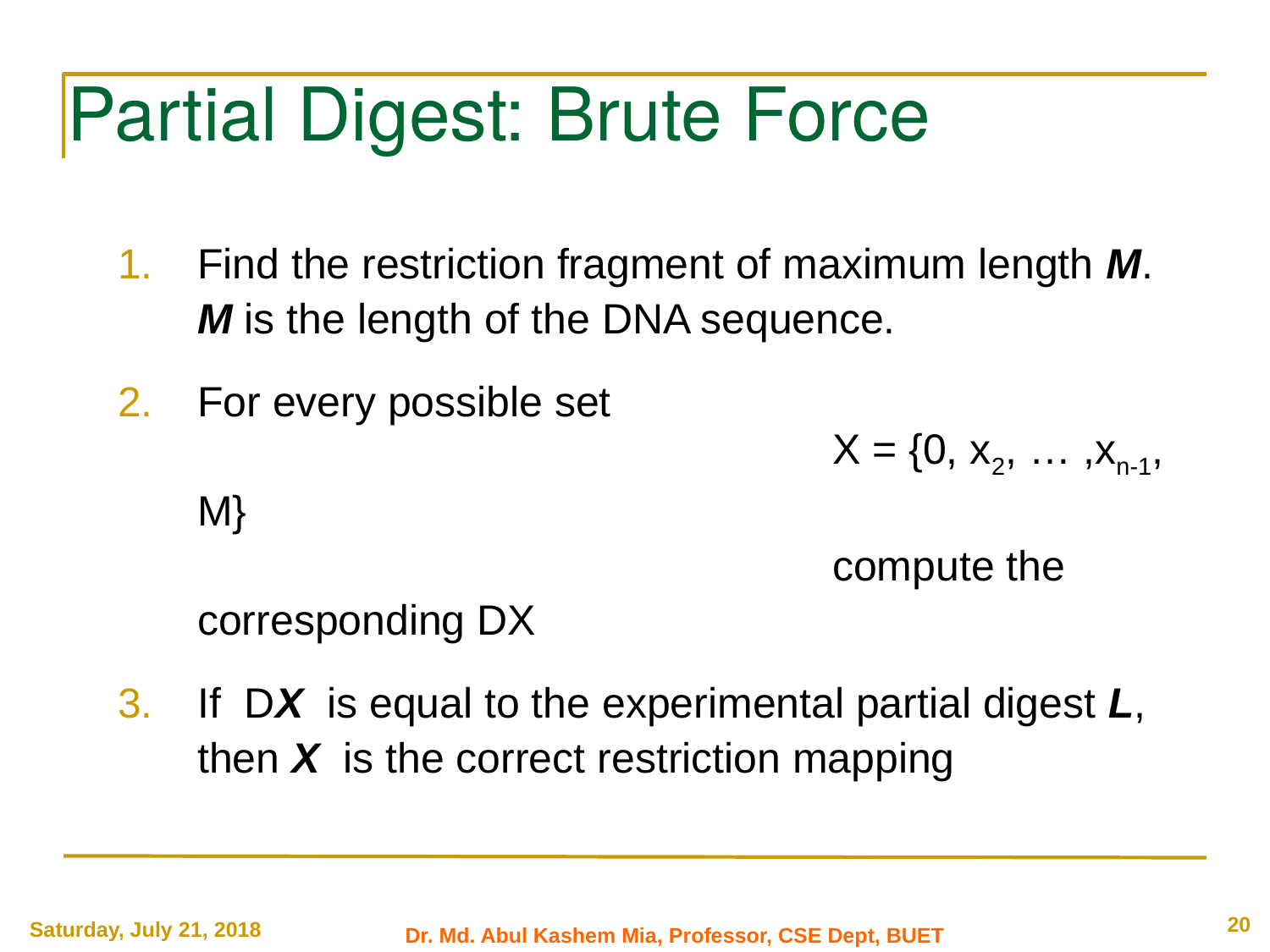

# Partial Digest: Brute Force
Find the restriction fragment of maximum length M.  M is the length of the DNA sequence.
For every possible set
						X = {0, x2, … ,xn-1, M}
						compute the corresponding DX
If  DX  is equal to the experimental partial digest L, then X  is the correct restriction mapping